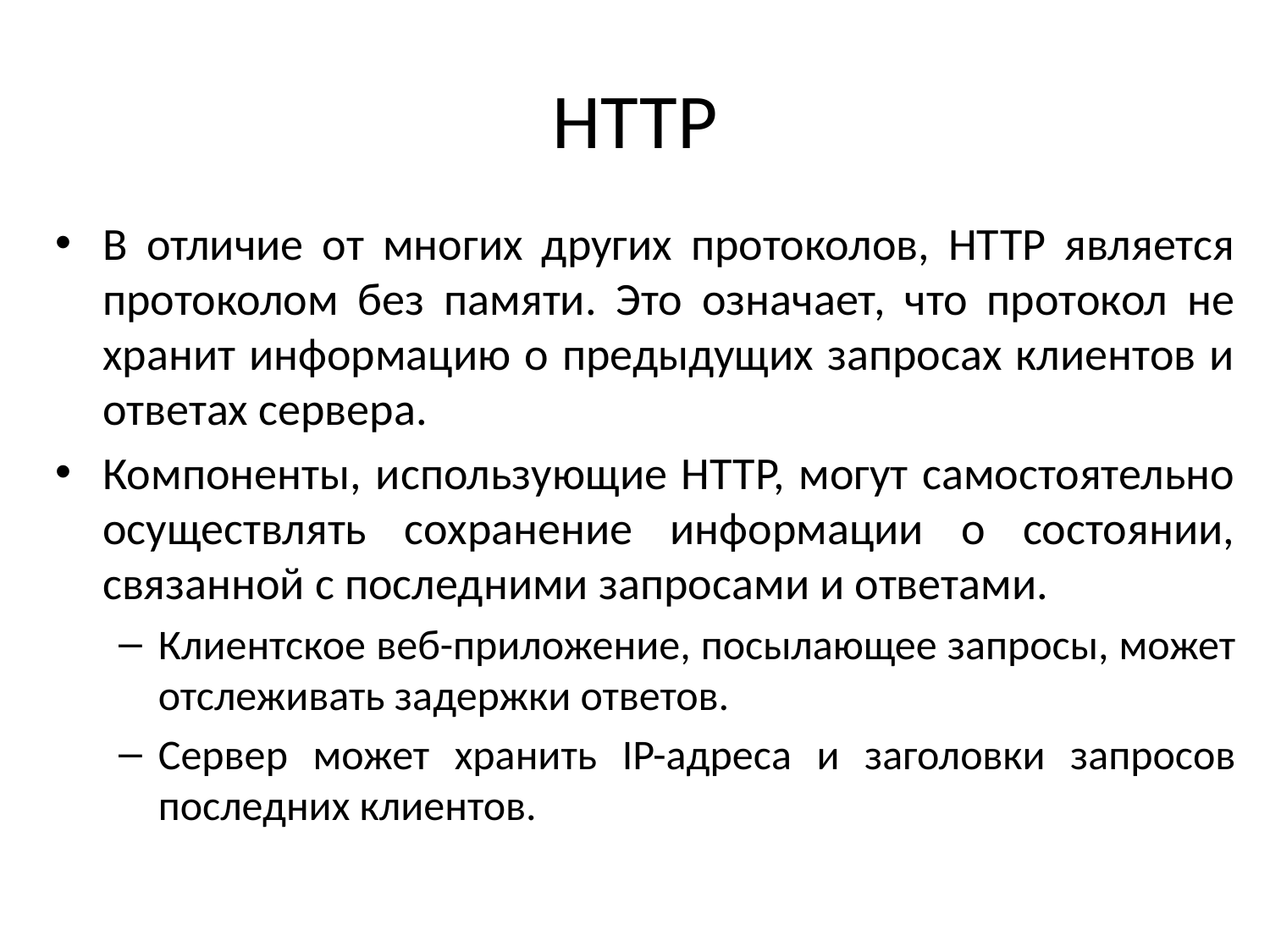

# HTTP
В отличие от многих других протоколов, HTTP является протоколом без памяти. Это означает, что протокол не хранит информацию о предыдущих запросах клиентов и ответах сервера.
Компоненты, использующие HTTP, могут самостоятельно осуществлять сохранение информации о состоянии, связанной с последними запросами и ответами.
Клиентское веб-приложение, посылающее запросы, может отслеживать задержки ответов.
Сервер может хранить IP-адреса и заголовки запросов последних клиентов.